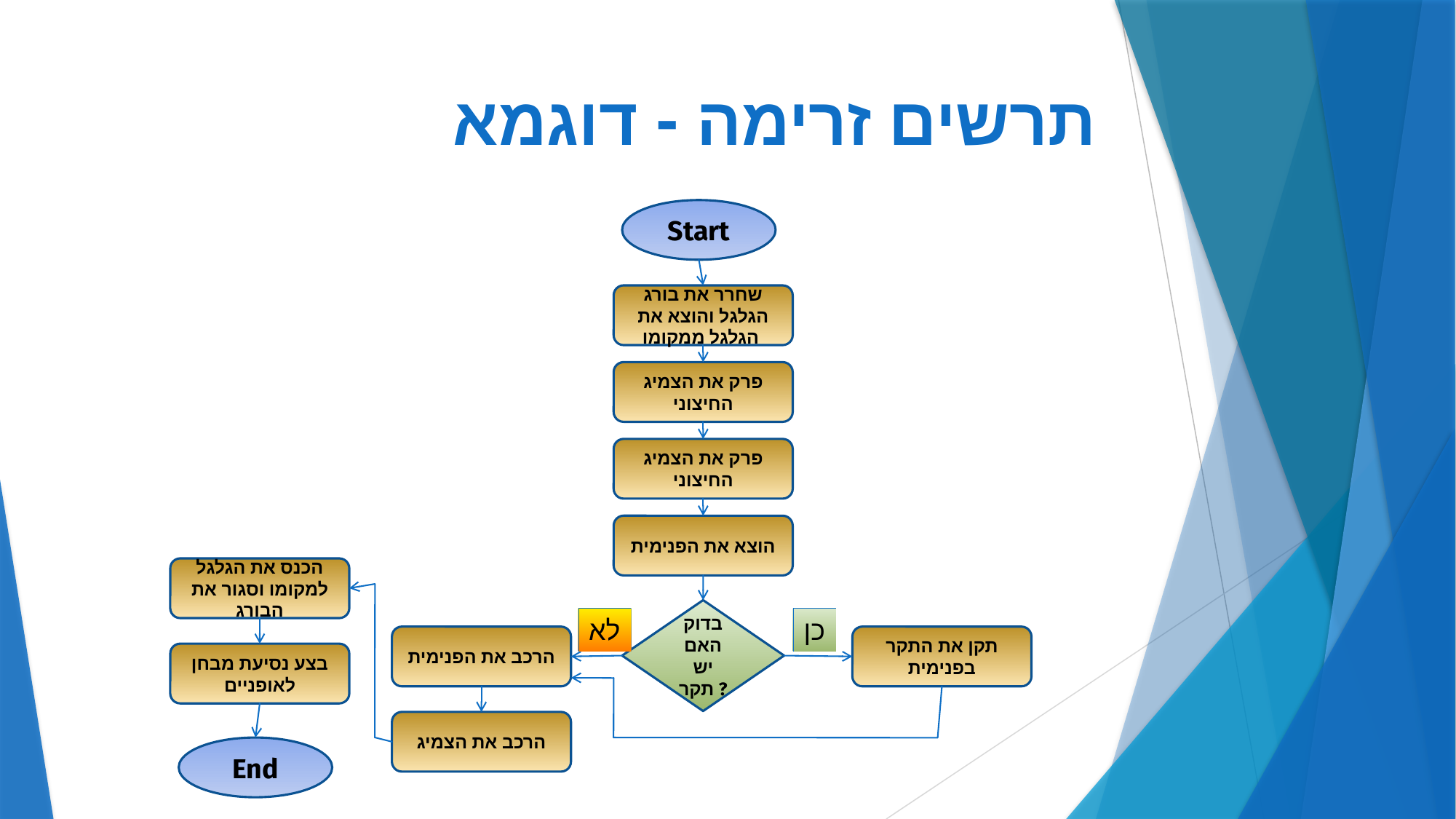

# תרשים זרימה - דוגמא
Start

שחרר את בורג הגלגל והוצא את הגלגל ממקומו
פרק את הצמיג החיצוני
פרק את הצמיג החיצוני
הוצא את הפנימית
הכנס את הגלגל למקומו וסגור את הבורג
בדוק האם יש תקר ?
לא
כן
הרכב את הפנימית
תקן את התקר בפנימית
בצע נסיעת מבחן לאופניים
הרכב את הצמיג
End